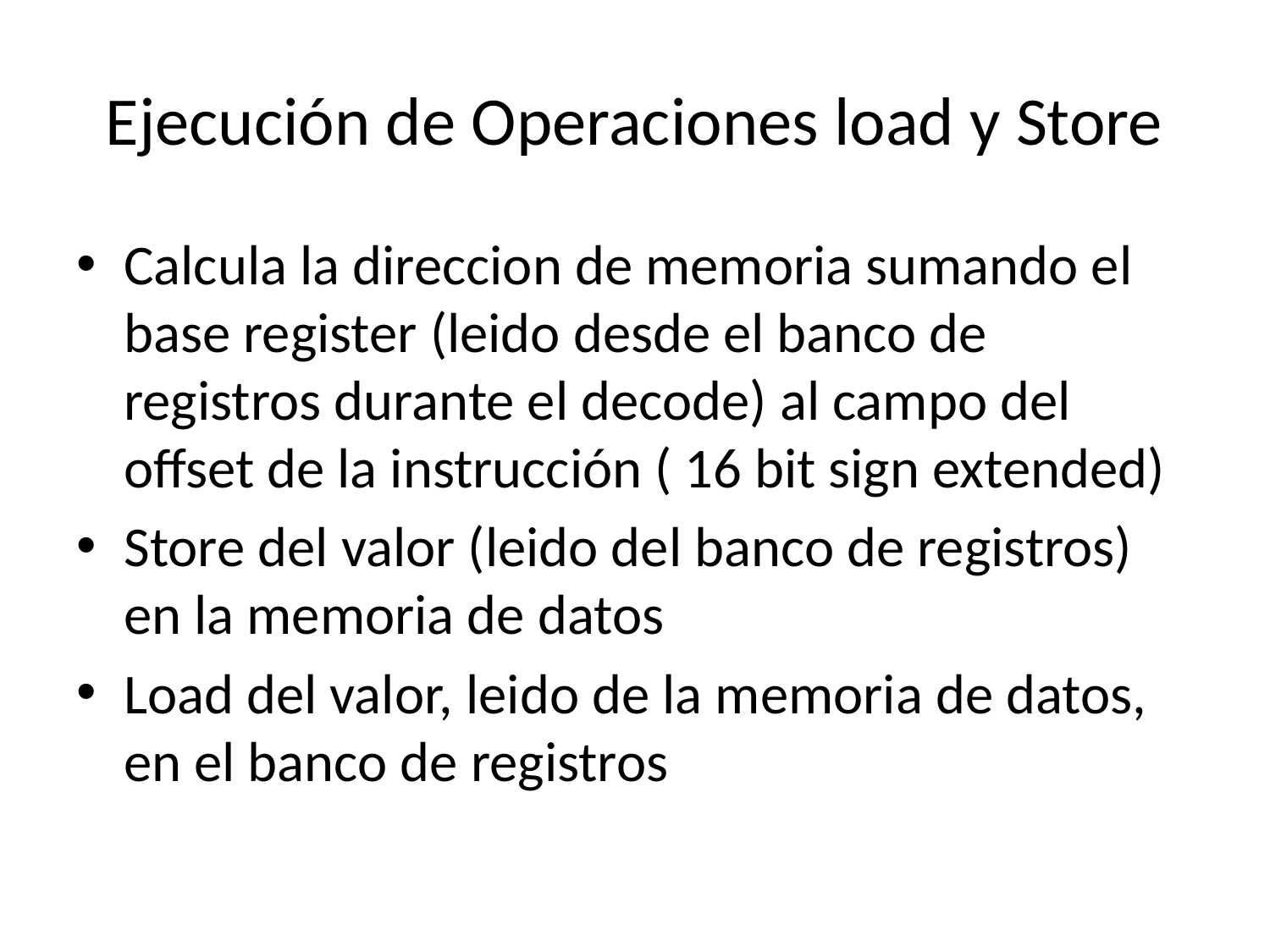

# Ejecución de Operaciones load y Store
Calcula la direccion de memoria sumando el base register (leido desde el banco de registros durante el decode) al campo del offset de la instrucción ( 16 bit sign extended)
Store del valor (leido del banco de registros) en la memoria de datos
Load del valor, leido de la memoria de datos, en el banco de registros